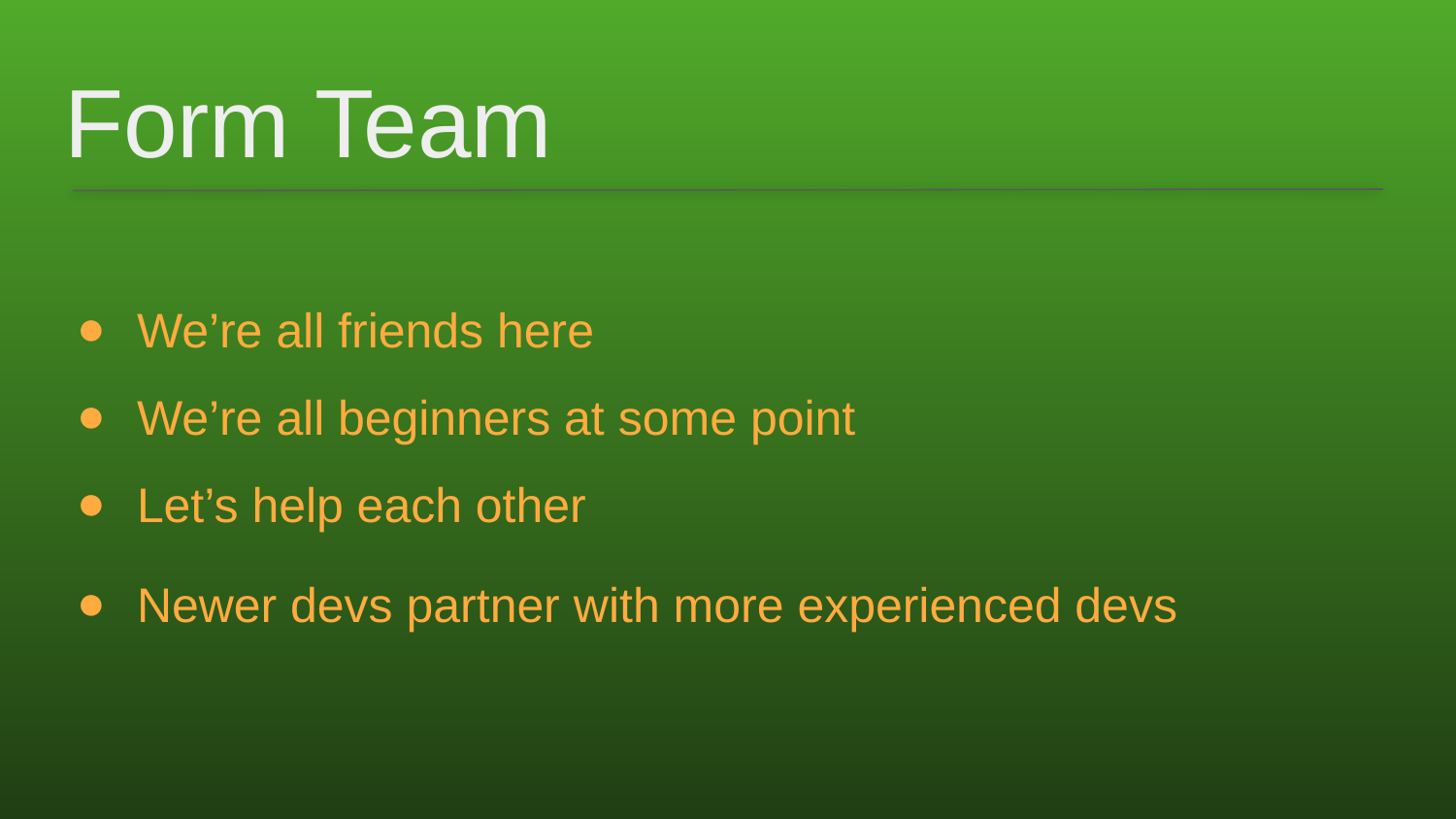

# Form Team
We’re all friends here
We’re all beginners at some point
Let’s help each other
Newer devs partner with more experienced devs